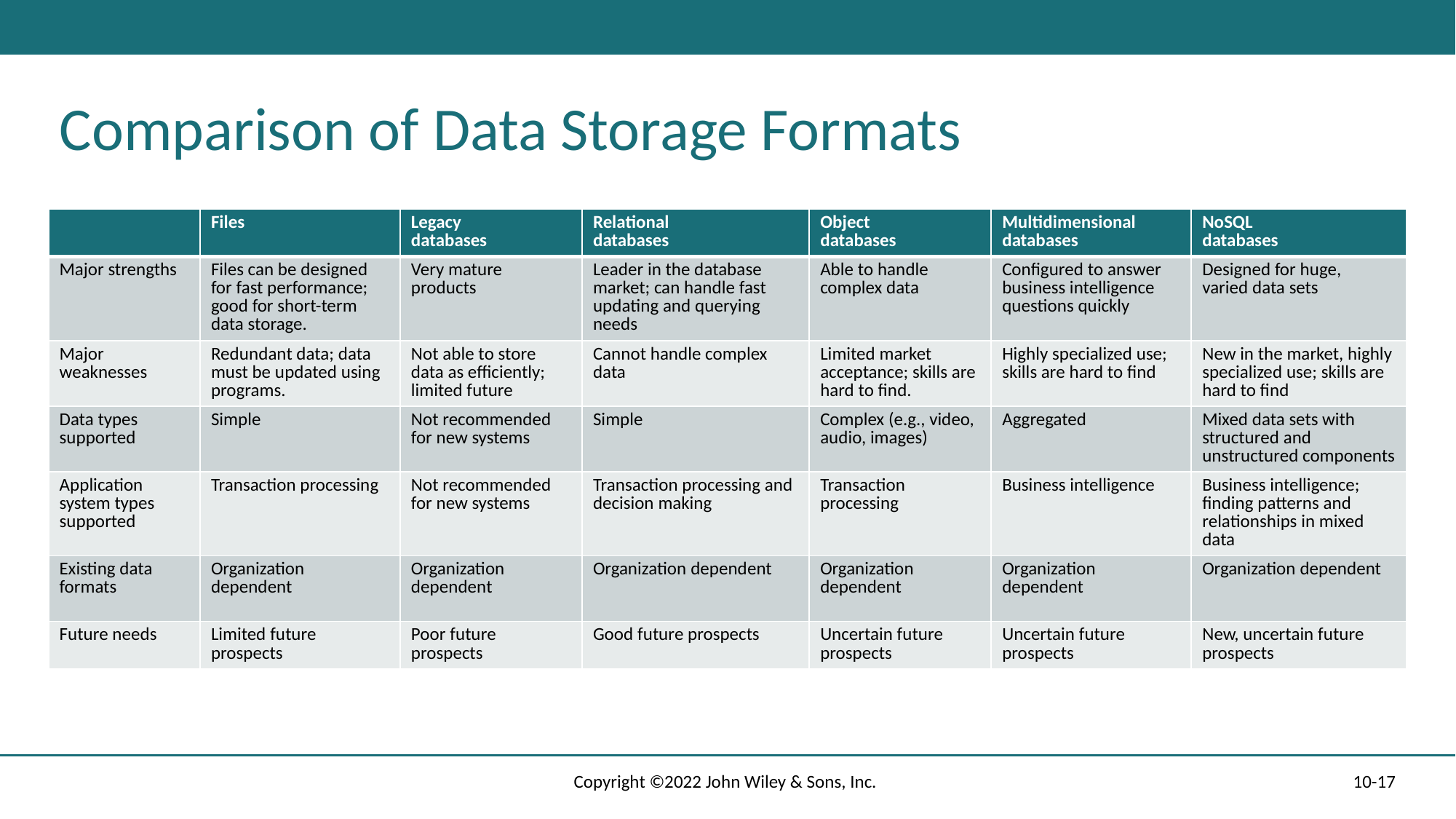

# Comparison of Data Storage Formats
|  | Files | Legacy databases | Relational databases | Object databases | Multidimensional databases | NoSQL databases |
| --- | --- | --- | --- | --- | --- | --- |
| Major strengths | Files can be designed for fast performance; good for short-term data storage. | Very mature products | Leader in the database market; can handle fast updating and querying needs | Able to handle complex data | Configured to answer business intelligence questions quickly | Designed for huge, varied data sets |
| Major weaknesses | Redundant data; data must be updated using programs. | Not able to store data as efficiently; limited future | Cannot handle complex data | Limited market acceptance; skills are hard to find. | Highly specialized use; skills are hard to find | New in the market, highly specialized use; skills are hard to find |
| Data types supported | Simple | Not recommended for new systems | Simple | Complex (e.g., video, audio, images) | Aggregated | Mixed data sets with structured and unstructured components |
| Application system types supported | Transaction processing | Not recommended for new systems | Transaction processing and decision making | Transaction processing | Business intelligence | Business intelligence; finding patterns and relationships in mixed data |
| Existing data formats | Organization dependent | Organization dependent | Organization dependent | Organization dependent | Organization dependent | Organization dependent |
| Future needs | Limited future prospects | Poor future prospects | Good future prospects | Uncertain future prospects | Uncertain future prospects | New, uncertain future prospects |
Copyright ©2022 John Wiley & Sons, Inc.
10-17